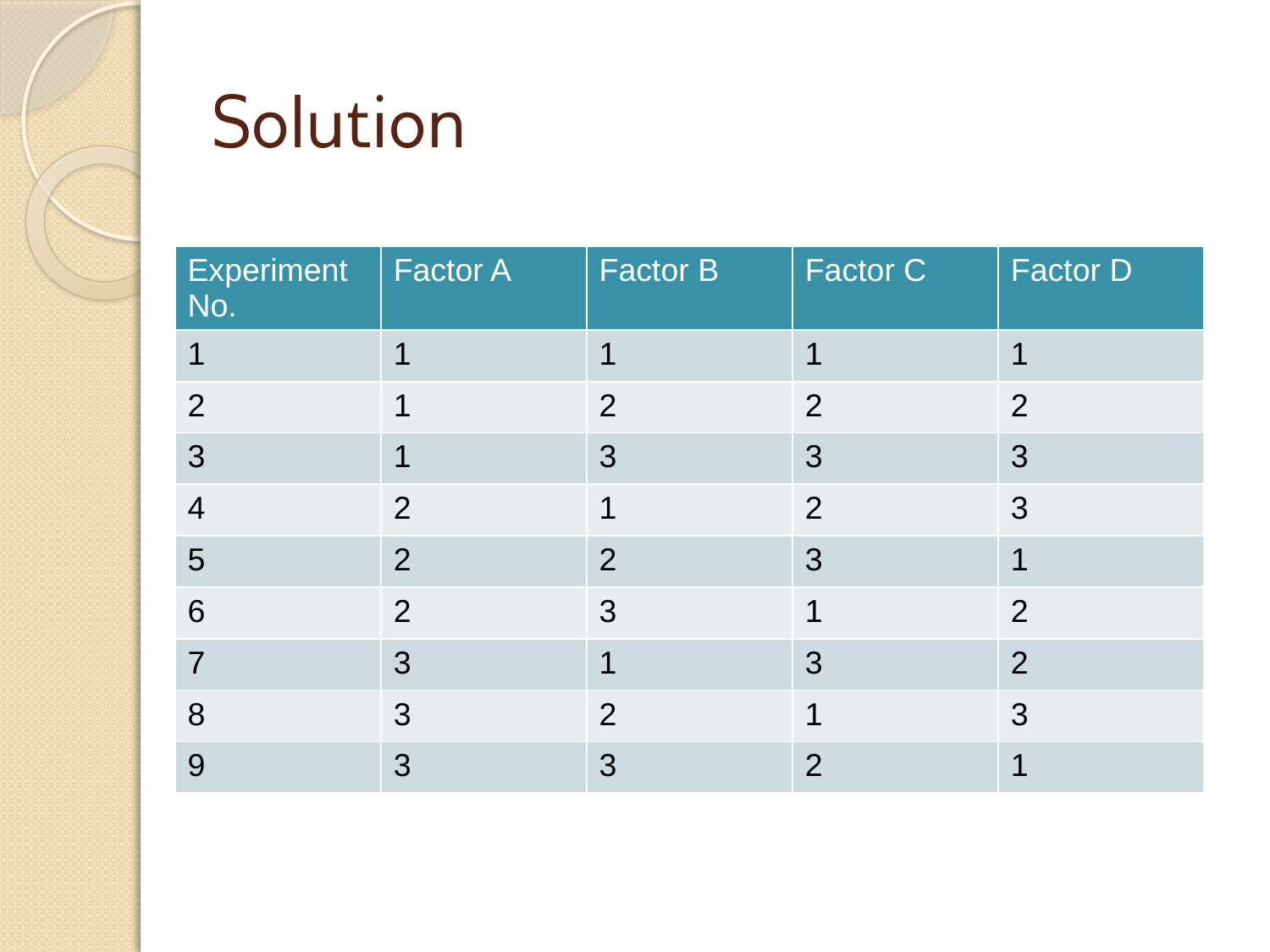

# Solution
| Experiment No. | Factor A | Factor B | Factor C | Factor D |
| --- | --- | --- | --- | --- |
| 1 | 1 | 1 | 1 | 1 |
| 2 | 1 | 2 | 2 | 2 |
| 3 | 1 | 3 | 3 | 3 |
| 4 | 2 | 1 | 2 | 3 |
| 5 | 2 | 2 | 3 | 1 |
| 6 | 2 | 3 | 1 | 2 |
| 7 | 3 | 1 | 3 | 2 |
| 8 | 3 | 2 | 1 | 3 |
| 9 | 3 | 3 | 2 | 1 |